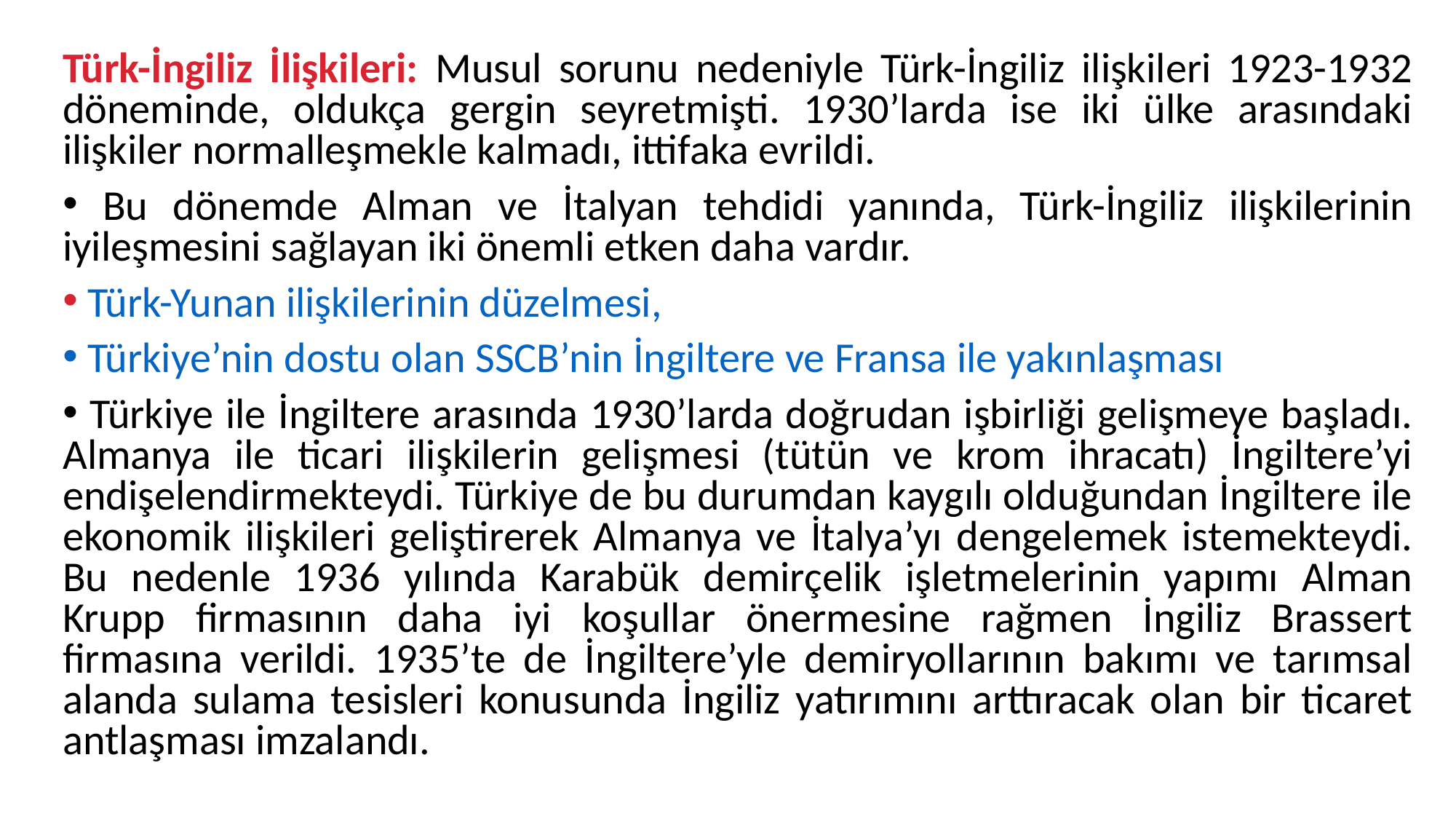

Türk-İngiliz İlişkileri: Musul sorunu nedeniyle Türk-İngiliz ilişkileri 1923-1932 döneminde, oldukça gergin seyretmişti. 1930’larda ise iki ülke arasındaki ilişkiler normalleşmekle kalmadı, ittifaka evrildi.
 Bu dönemde Alman ve İtalyan tehdidi yanında, Türk-İngiliz ilişkilerinin iyileşmesini sağlayan iki önemli etken daha vardır.
 Türk-Yunan ilişkilerinin düzelmesi,
 Türkiye’nin dostu olan SSCB’nin İngiltere ve Fransa ile yakınlaşması
 Türkiye ile İngiltere arasında 1930’larda doğrudan işbirliği gelişmeye başladı. Almanya ile ticari ilişkilerin gelişmesi (tütün ve krom ihracatı) İngiltere’yi endişelendirmekteydi. Türkiye de bu durumdan kaygılı olduğundan İngiltere ile ekonomik ilişkileri geliştirerek Almanya ve İtalya’yı dengelemek istemekteydi. Bu nedenle 1936 yılında Karabük demirçelik işletmelerinin yapımı Alman Krupp firmasının daha iyi koşullar önermesine rağmen İngiliz Brassert firmasına verildi. 1935’te de İngiltere’yle demiryollarının bakımı ve tarımsal alanda sulama tesisleri konusunda İngiliz yatırımını arttıracak olan bir ticaret antlaşması imzalandı.